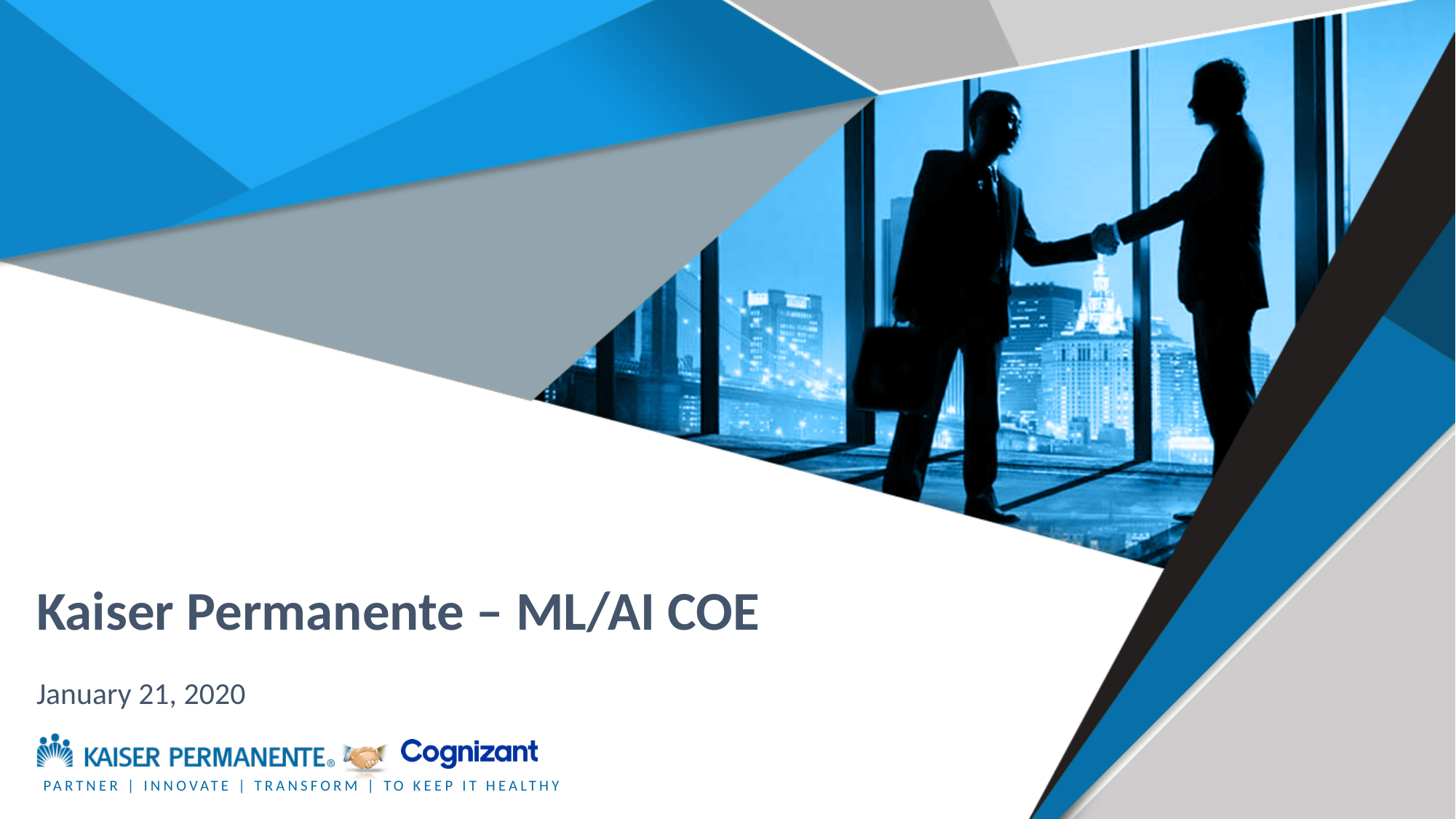

# Kaiser Permanente – ML/AI COE
January 21, 2020